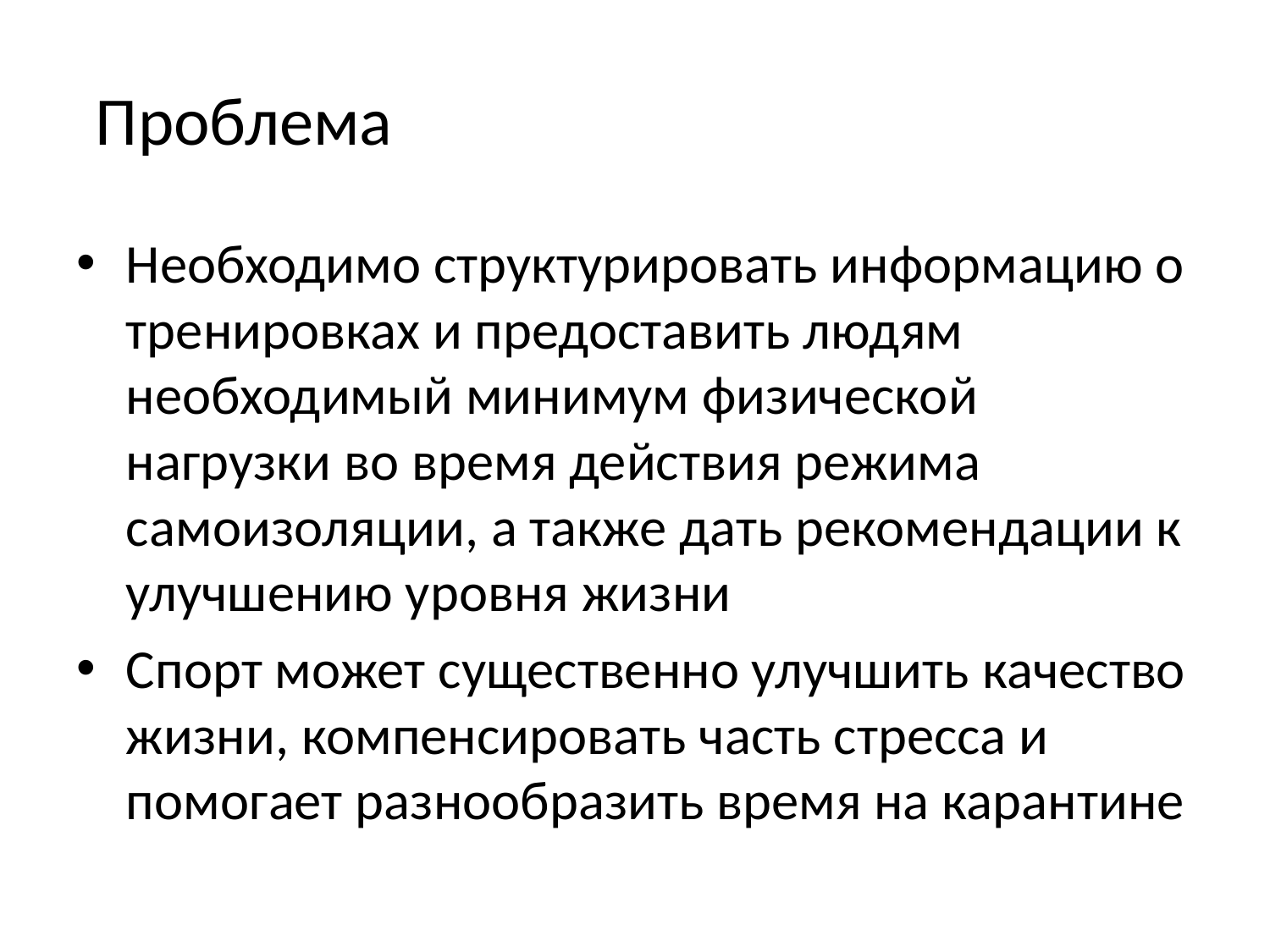

# Проблема
Необходимо структурировать информацию о тренировках и предоставить людям необходимый минимум физической нагрузки во время действия режима самоизоляции, а также дать рекомендации к улучшению уровня жизни
Спорт может существенно улучшить качество жизни, компенсировать часть стресса и помогает разнообразить время на карантине